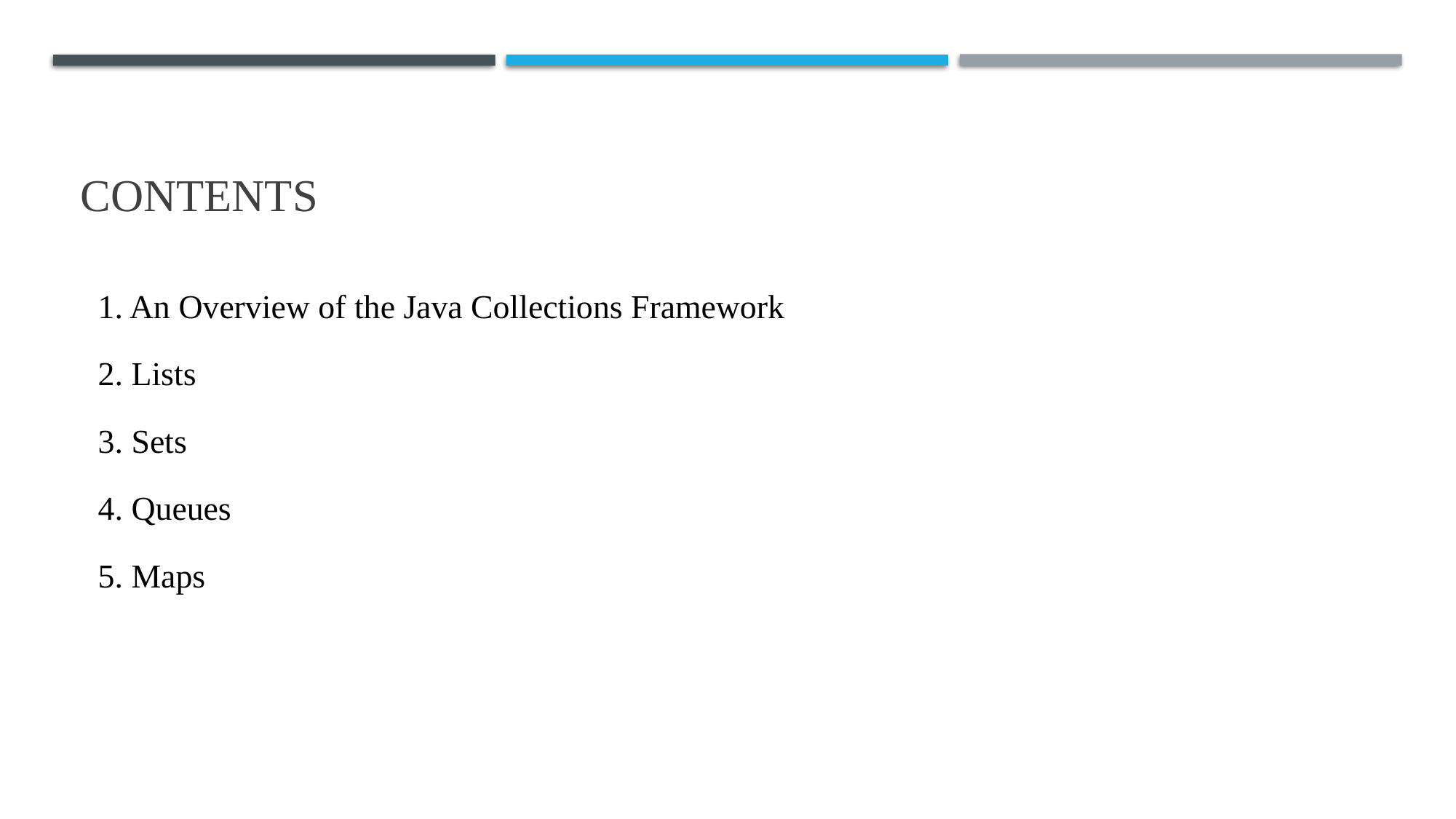

CONTENTS
1. An Overview of the Java Collections Framework
2. Lists
3. Sets
4. Queues
5. Maps